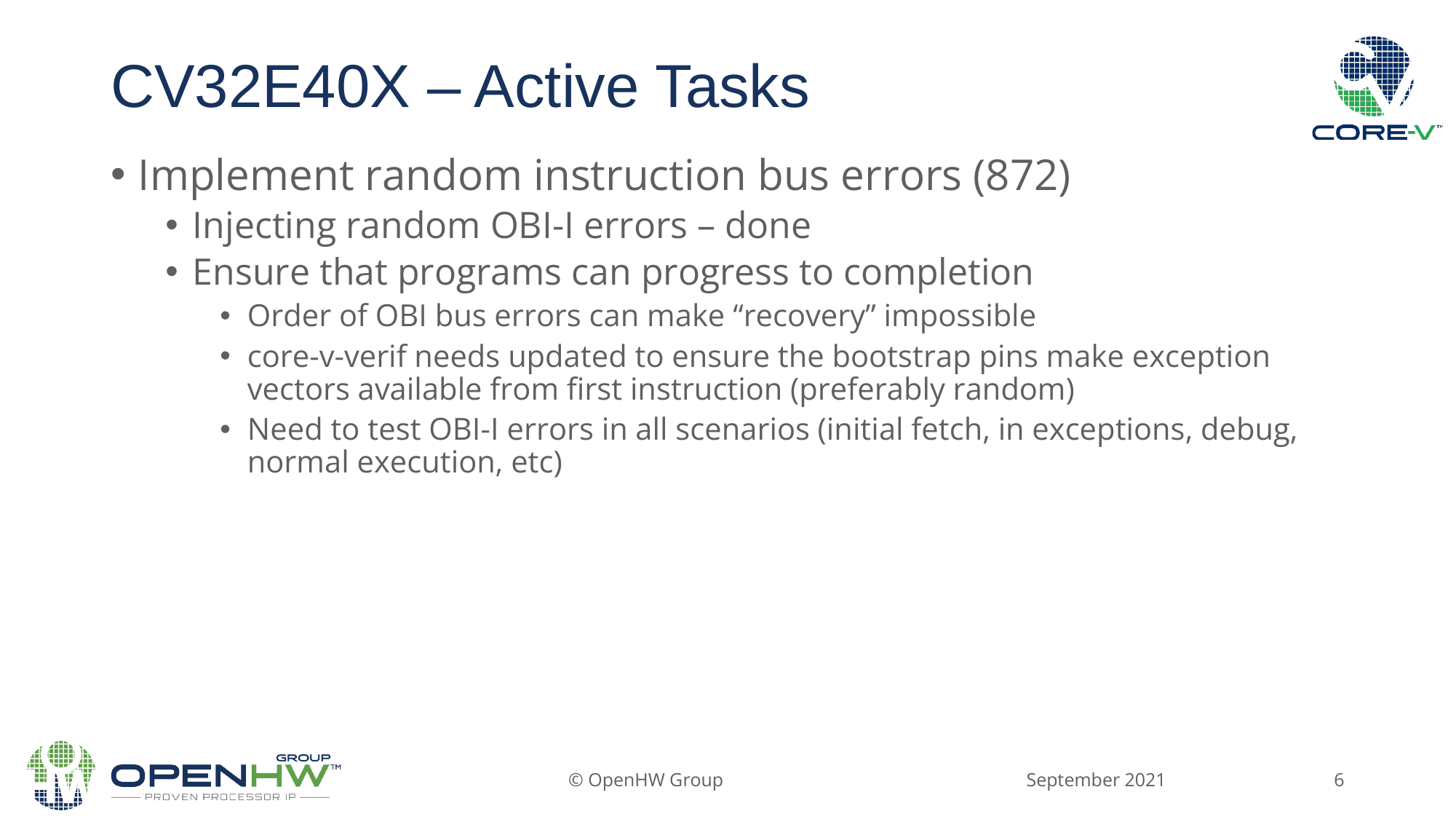

# CV32E40X – Active Tasks
Implement random instruction bus errors (872)
Injecting random OBI-I errors – done
Ensure that programs can progress to completion
Order of OBI bus errors can make “recovery” impossible
core-v-verif needs updated to ensure the bootstrap pins make exception vectors available from first instruction (preferably random)
Need to test OBI-I errors in all scenarios (initial fetch, in exceptions, debug, normal execution, etc)

September 2021
© OpenHW Group
6